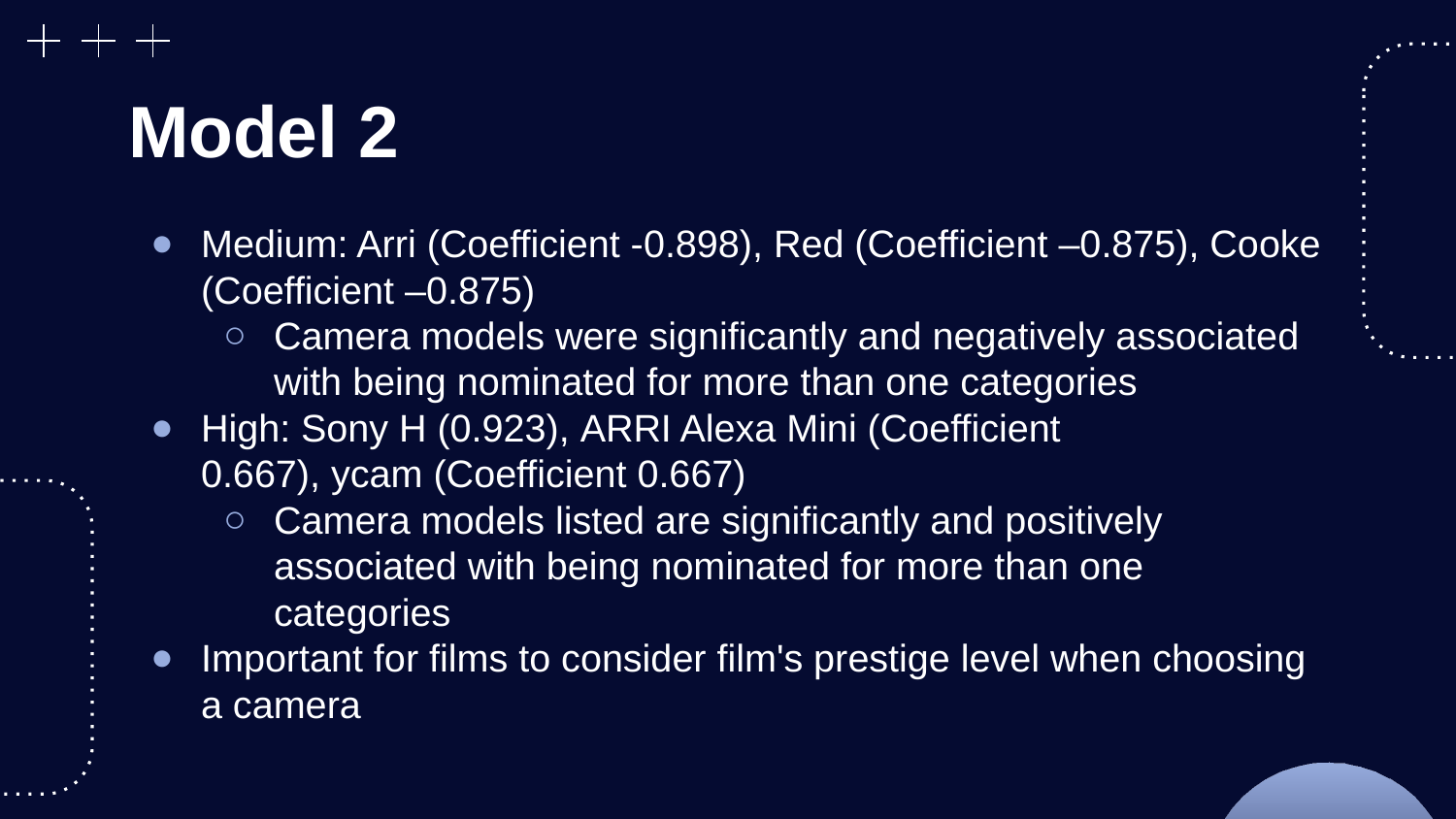

# Model 2
Medium: Arri (Coefficient -0.898), Red (Coefficient –0.875), Cooke (Coefficient –0.875)
Camera models were significantly and negatively associated with being nominated for more than one categories
High: Sony H (0.923), ARRI Alexa Mini (Coefficient 0.667), ycam (Coefficient 0.667)
Camera models listed are significantly and positively associated with being nominated for more than one categories
Important for films to consider film's prestige level when choosing a camera